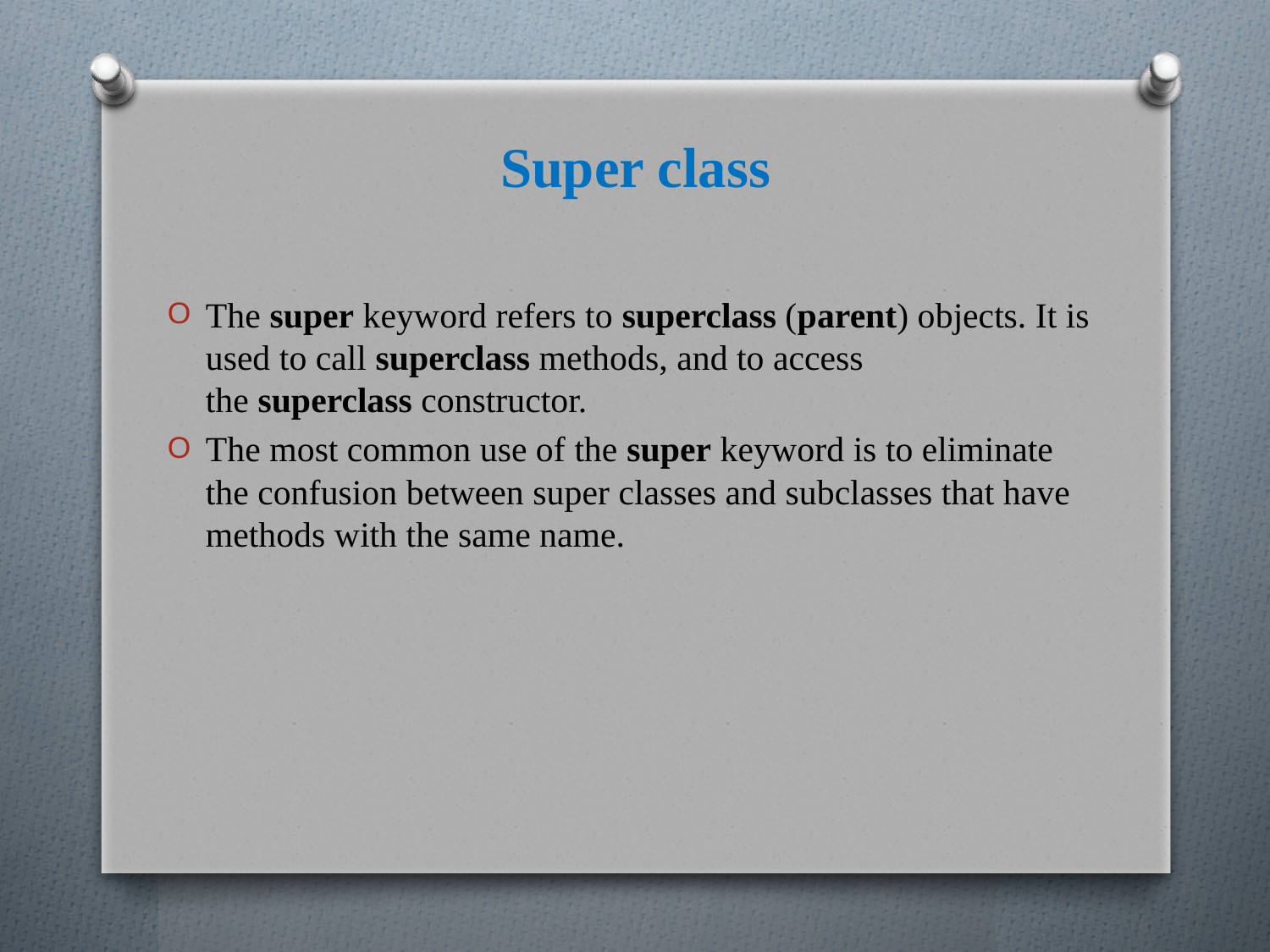

# Super class
The super keyword refers to superclass (parent) objects. It is used to call superclass methods, and to access the superclass constructor.
The most common use of the super keyword is to eliminate the confusion between super classes and subclasses that have methods with the same name.